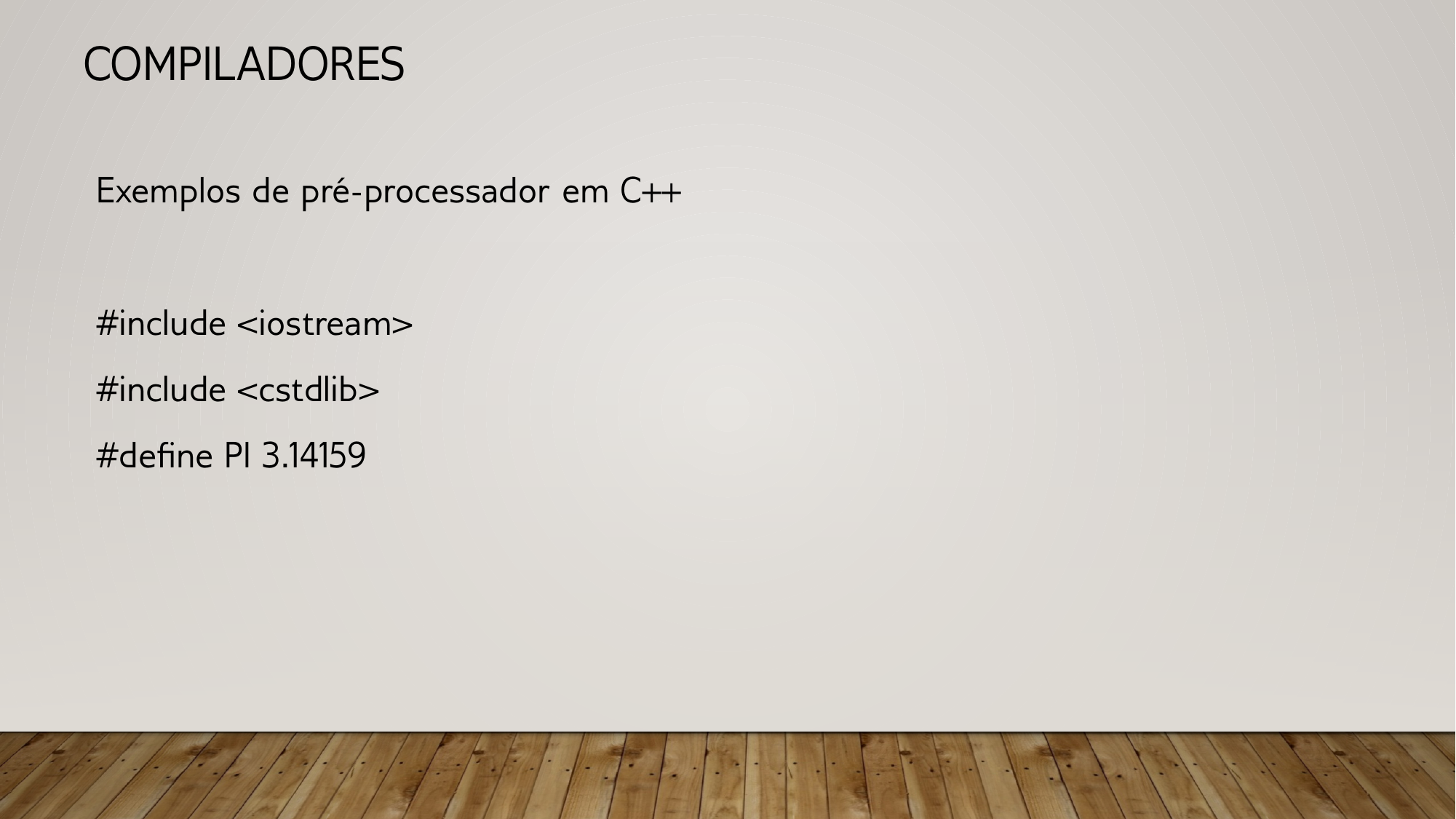

# Compiladores
Exemplos de pré-processador em C++

#include <iostream>
#include <cstdlib>
#define PI 3.14159